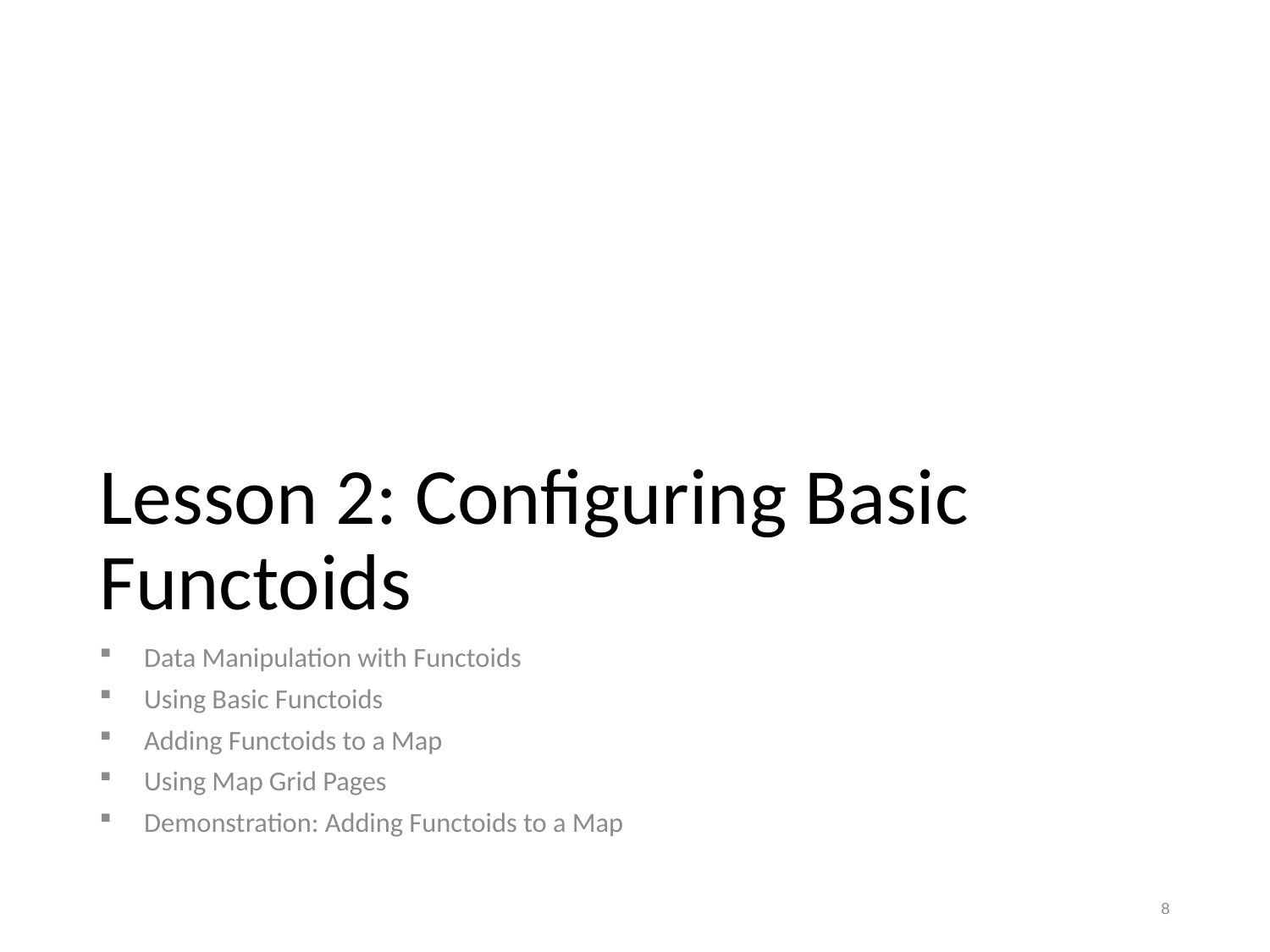

# Lesson 2: Configuring Basic Functoids
Data Manipulation with Functoids
Using Basic Functoids
Adding Functoids to a Map
Using Map Grid Pages
Demonstration: Adding Functoids to a Map

8